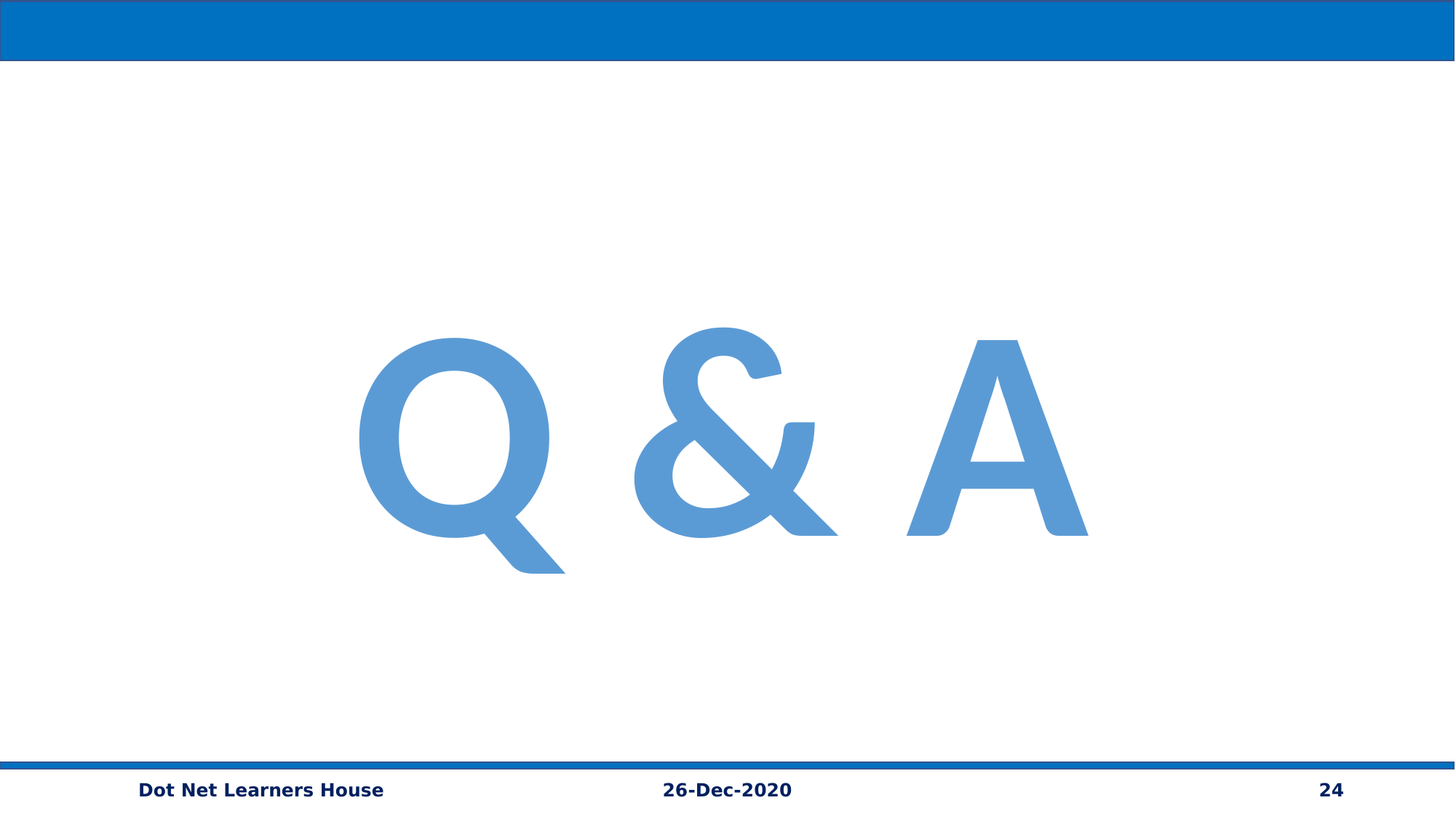

Q & A

26-Dec-2020
24
Dot Net Learners House